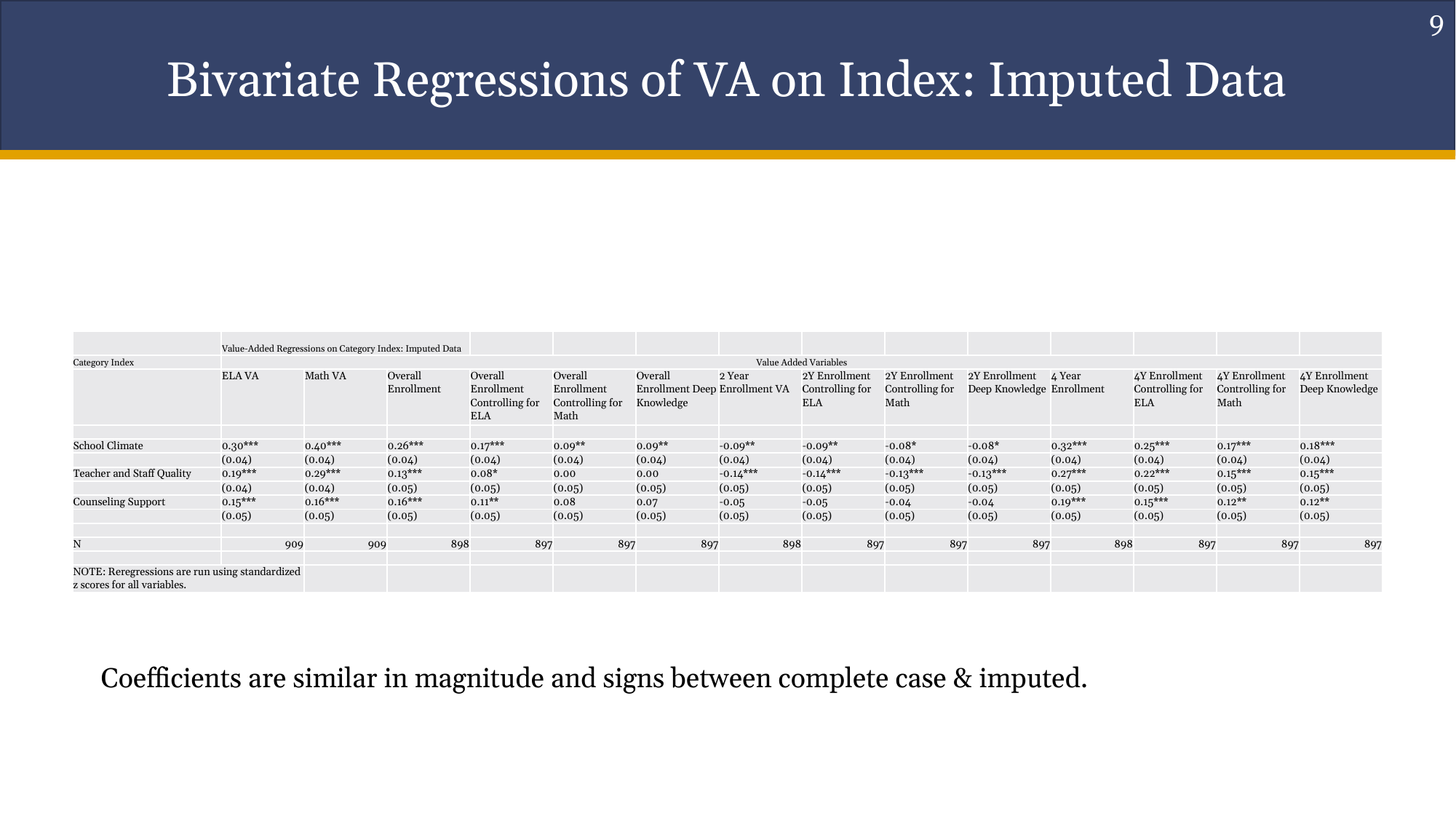

9
# Bivariate Regressions of VA on Index: Imputed Data
|  | Value-Added Regressions on Category Index: Imputed Data |  |  |  |  |  |  |  |  |  |  |  |  |  |
| --- | --- | --- | --- | --- | --- | --- | --- | --- | --- | --- | --- | --- | --- | --- |
| Category Index | Value Added Variables |  |  |  |  |  |  |  |  |  |  |  |  |  |
|  | ELA VA | Math VA | Overall Enrollment | Overall Enrollment Controlling for ELA | Overall Enrollment Controlling for Math | Overall Enrollment Deep Knowledge | 2 Year Enrollment VA | 2Y Enrollment Controlling for ELA | 2Y Enrollment Controlling for Math | 2Y Enrollment Deep Knowledge | 4 Year Enrollment | 4Y Enrollment Controlling for ELA | 4Y Enrollment Controlling for Math | 4Y Enrollment Deep Knowledge |
|  |  |  |  |  |  |  |  |  |  |  |  |  |  |  |
| School Climate | 0.30\*\*\* | 0.40\*\*\* | 0.26\*\*\* | 0.17\*\*\* | 0.09\*\* | 0.09\*\* | -0.09\*\* | -0.09\*\* | -0.08\* | -0.08\* | 0.32\*\*\* | 0.25\*\*\* | 0.17\*\*\* | 0.18\*\*\* |
|  | (0.04) | (0.04) | (0.04) | (0.04) | (0.04) | (0.04) | (0.04) | (0.04) | (0.04) | (0.04) | (0.04) | (0.04) | (0.04) | (0.04) |
| Teacher and Staff Quality | 0.19\*\*\* | 0.29\*\*\* | 0.13\*\*\* | 0.08\* | 0.00 | 0.00 | -0.14\*\*\* | -0.14\*\*\* | -0.13\*\*\* | -0.13\*\*\* | 0.27\*\*\* | 0.22\*\*\* | 0.15\*\*\* | 0.15\*\*\* |
|  | (0.04) | (0.04) | (0.05) | (0.05) | (0.05) | (0.05) | (0.05) | (0.05) | (0.05) | (0.05) | (0.05) | (0.05) | (0.05) | (0.05) |
| Counseling Support | 0.15\*\*\* | 0.16\*\*\* | 0.16\*\*\* | 0.11\*\* | 0.08 | 0.07 | -0.05 | -0.05 | -0.04 | -0.04 | 0.19\*\*\* | 0.15\*\*\* | 0.12\*\* | 0.12\*\* |
|  | (0.05) | (0.05) | (0.05) | (0.05) | (0.05) | (0.05) | (0.05) | (0.05) | (0.05) | (0.05) | (0.05) | (0.05) | (0.05) | (0.05) |
|  |  |  |  |  |  |  |  |  |  |  |  |  |  |  |
| N | 909 | 909 | 898 | 897 | 897 | 897 | 898 | 897 | 897 | 897 | 898 | 897 | 897 | 897 |
|  |  |  |  |  |  |  |  |  |  |  |  |  |  |  |
| NOTE: Reregressions are run using standardized z scores for all variables. |  |  |  |  |  |  |  |  |  |  |  |  |  |  |
Coefficients are similar in magnitude and signs between complete case & imputed.